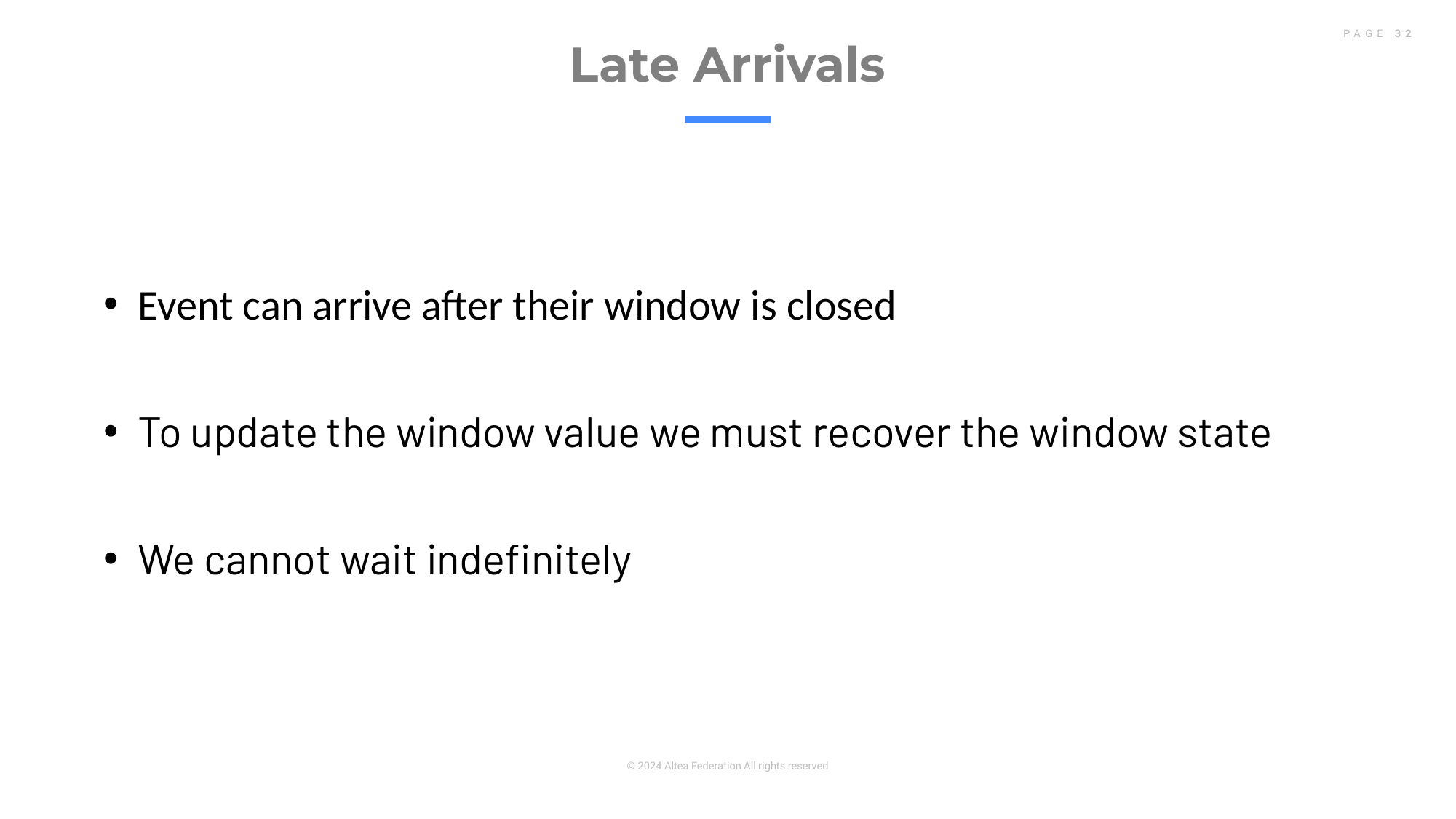

# Late Arrivals
PAGE 32
Event can arrive after their window is closed
To update the window value we must recover the window state
We cannot wait indefinitely